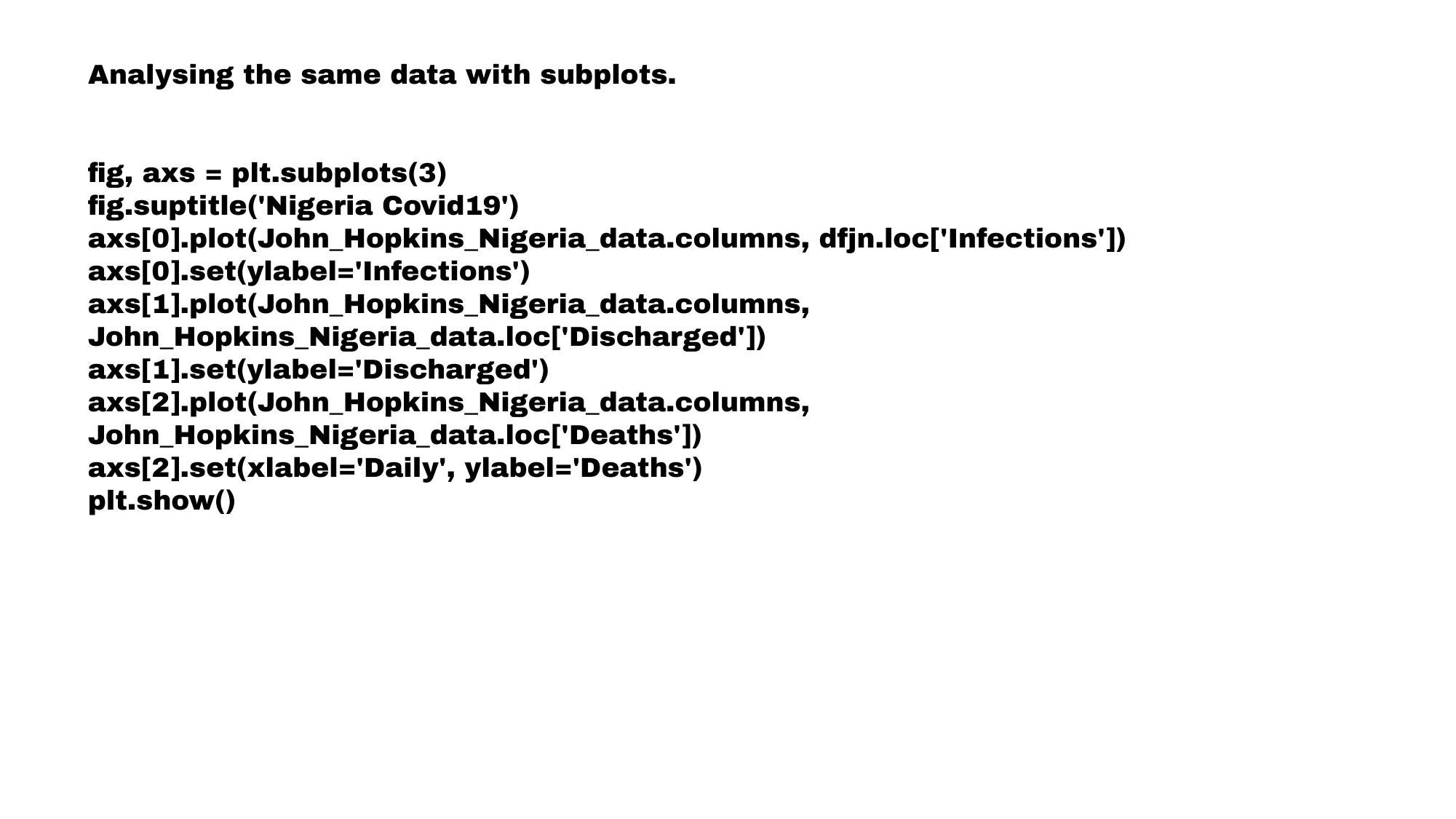

Analysing the same data with subplots.

fig, axs = plt.subplots(3)
fig.suptitle('Nigeria Covid19')
axs[0].plot(John_Hopkins_Nigeria_data.columns, dfjn.loc['Infections'])
axs[0].set(ylabel='Infections')
axs[1].plot(John_Hopkins_Nigeria_data.columns, John_Hopkins_Nigeria_data.loc['Discharged'])
axs[1].set(ylabel='Discharged')
axs[2].plot(John_Hopkins_Nigeria_data.columns, John_Hopkins_Nigeria_data.loc['Deaths'])
axs[2].set(xlabel='Daily', ylabel='Deaths')
plt.show()